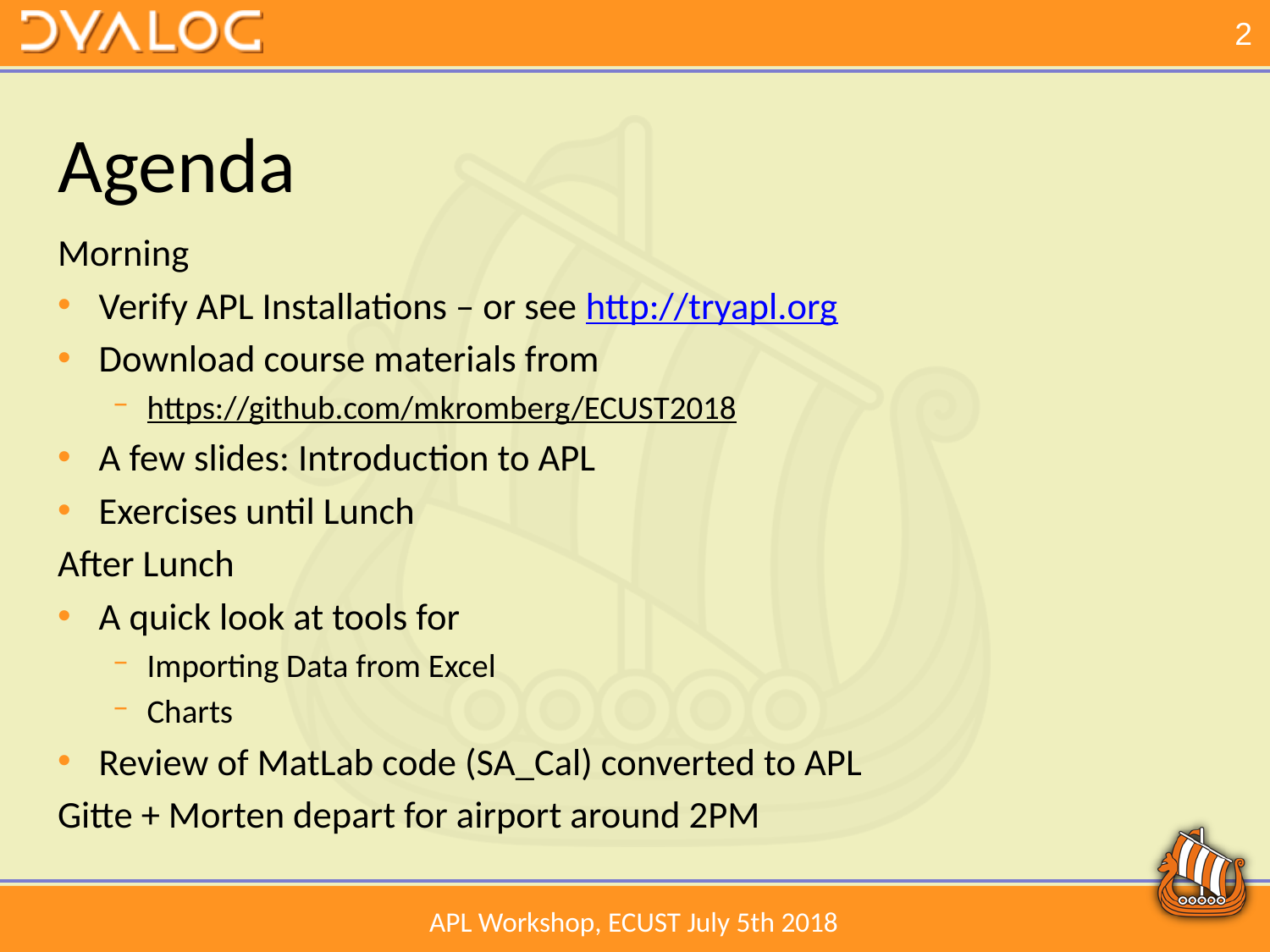

# Agenda
Morning
Verify APL Installations – or see http://tryapl.org
Download course materials from
https://github.com/mkromberg/ECUST2018
A few slides: Introduction to APL
Exercises until Lunch
After Lunch
A quick look at tools for
Importing Data from Excel
Charts
Review of MatLab code (SA_Cal) converted to APL
Gitte + Morten depart for airport around 2PM
APL Workshop, ECUST July 5th 2018